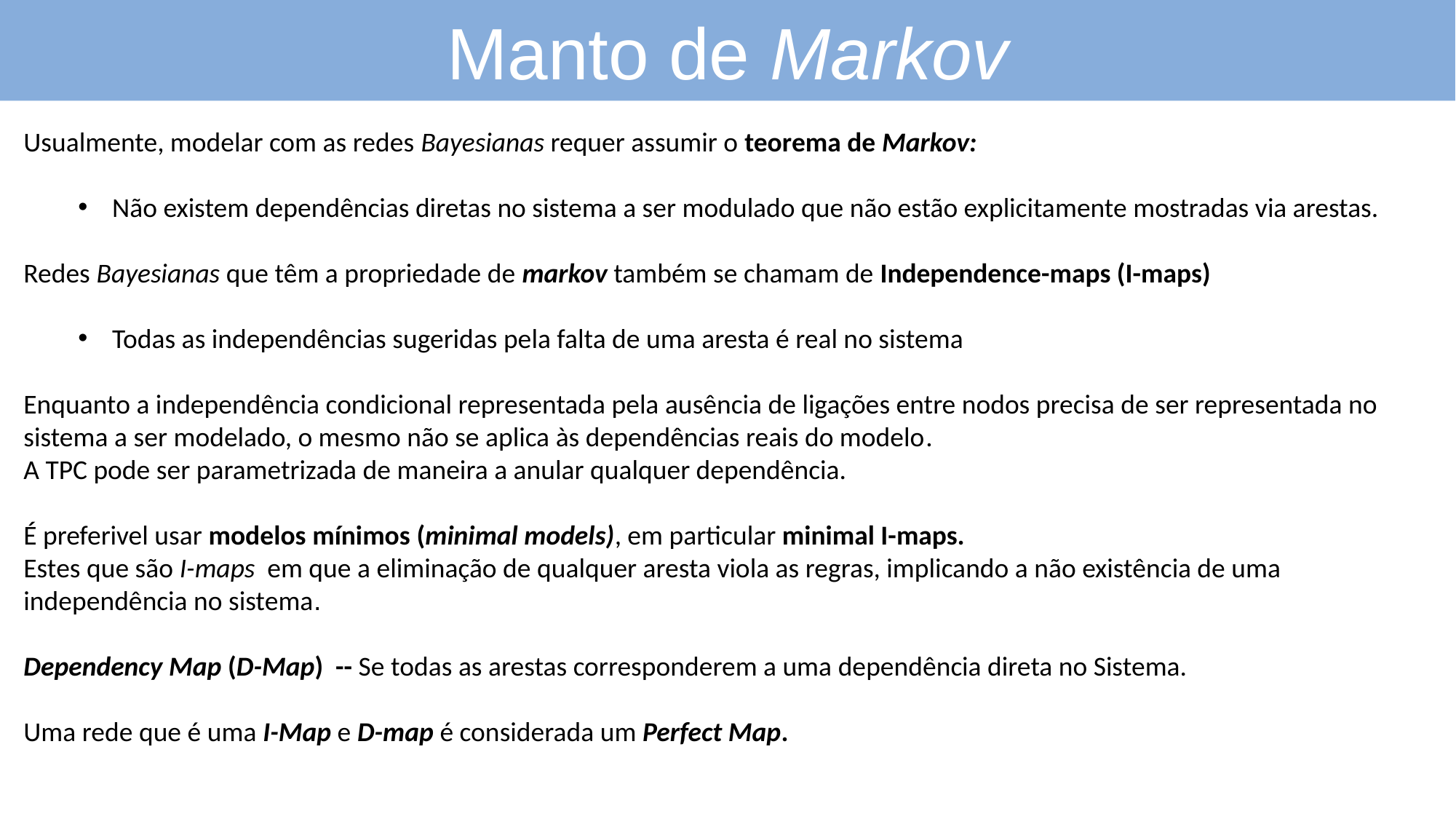

Manto de Markov
Usualmente, modelar com as redes Bayesianas requer assumir o teorema de Markov:

Não existem dependências diretas no sistema a ser modulado que não estão explicitamente mostradas via arestas.

Redes Bayesianas que têm a propriedade de markov também se chamam de Independence-maps (I-maps)

Todas as independências sugeridas pela falta de uma aresta é real no sistema

Enquanto a independência condicional representada pela ausência de ligações entre nodos precisa de ser representada no sistema a ser modelado, o mesmo não se aplica às dependências reais do modelo.
A TPC pode ser parametrizada de maneira a anular qualquer dependência.

É preferivel usar modelos mínimos (minimal models), em particular minimal I-maps.
Estes que são I-maps  em que a eliminação de qualquer aresta viola as regras, implicando a não existência de uma independência no sistema.

Dependency Map (D-Map)  -- Se todas as arestas corresponderem a uma dependência direta no Sistema.

Uma rede que é uma I-Map e D-map é considerada um Perfect Map.